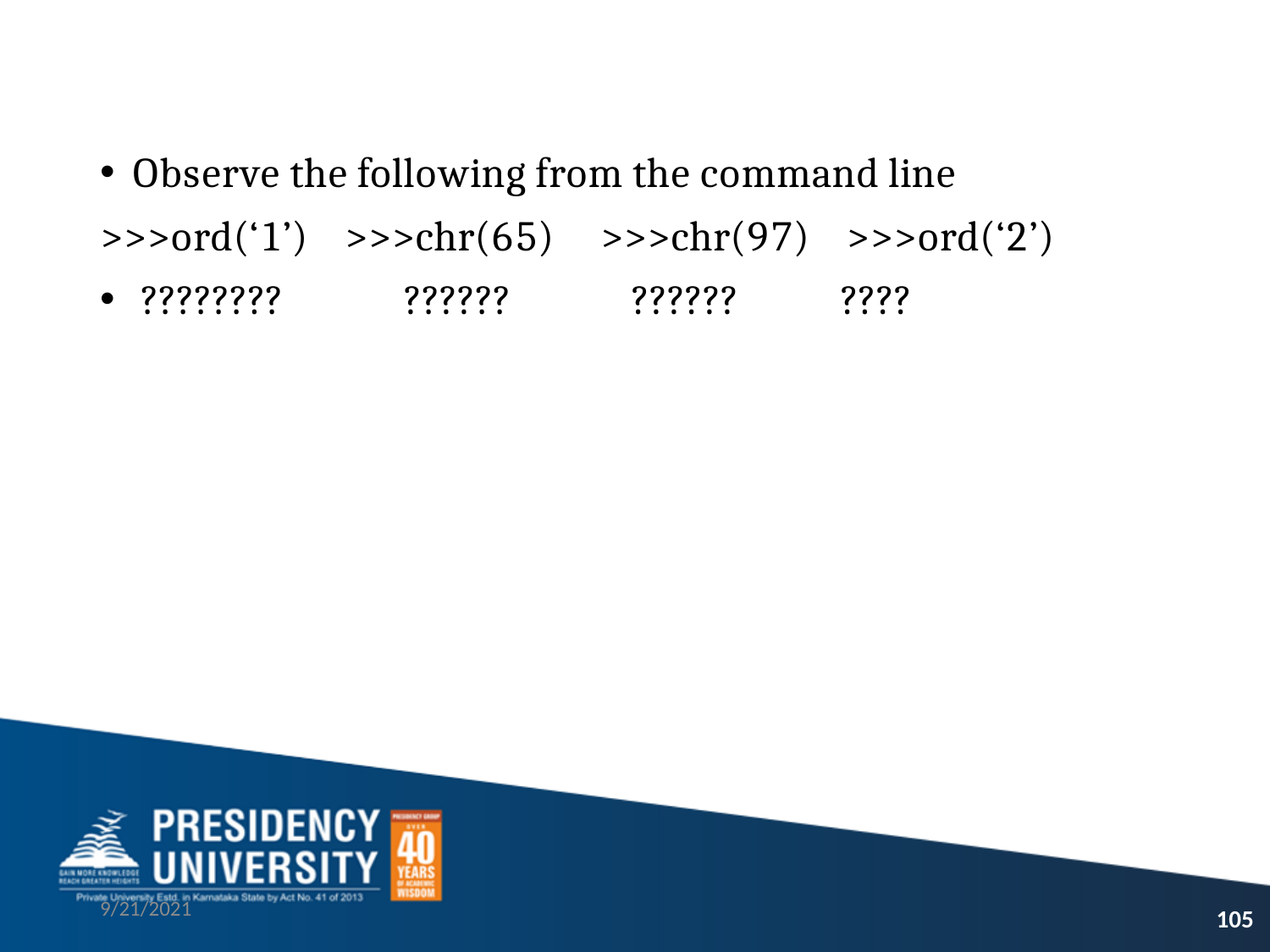

Observe the following from the command line
>>>ord(‘1’)    >>>chr(65)     >>>chr(97)    >>>ord(‘2’)
 ????????             ??????             ??????           ????
#
9/21/2021
105